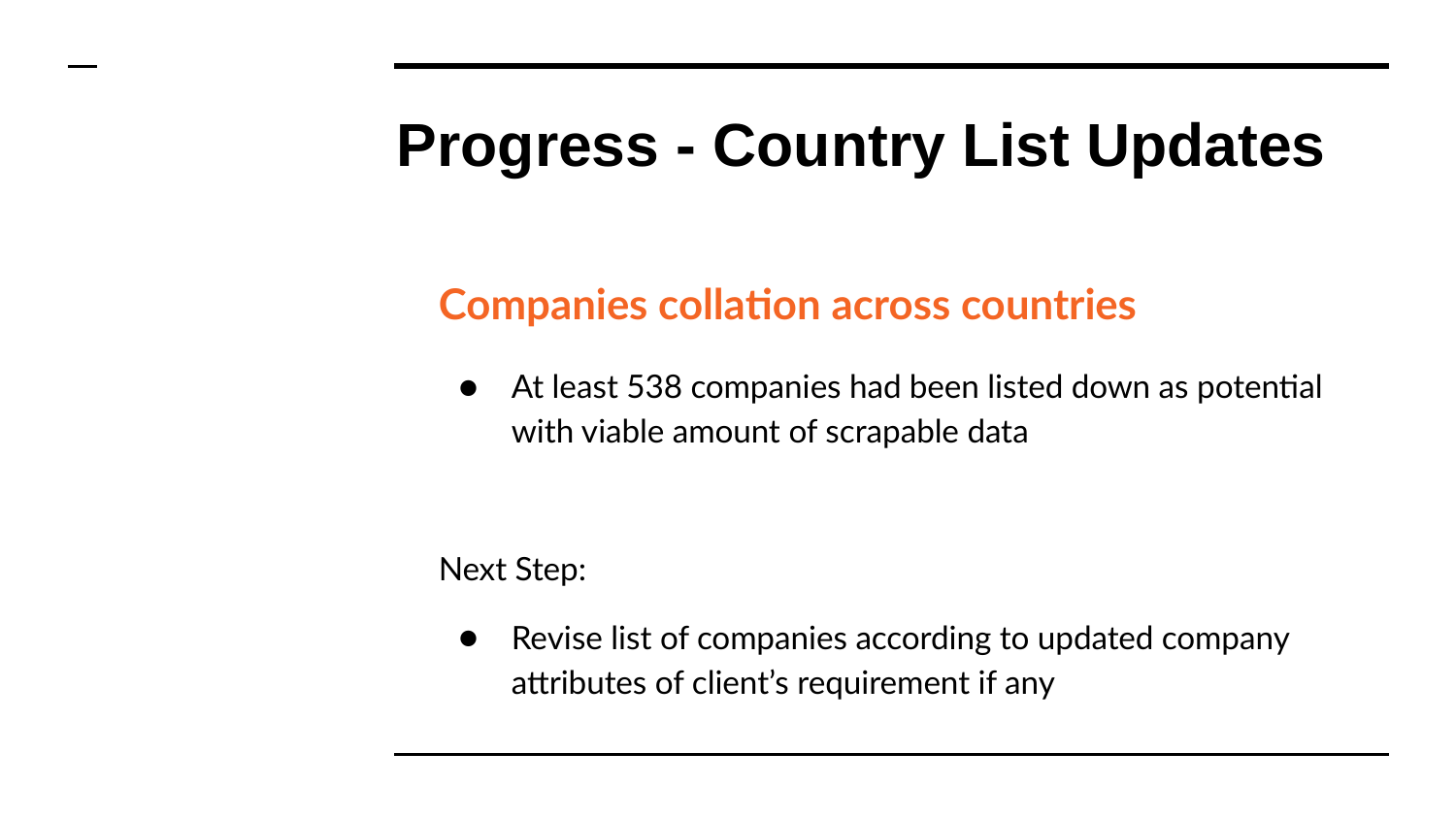

# Progress - Country List Updates
Companies collation across countries
At least 538 companies had been listed down as potential with viable amount of scrapable data

Next Step:
Revise list of companies according to updated company attributes of client’s requirement if any